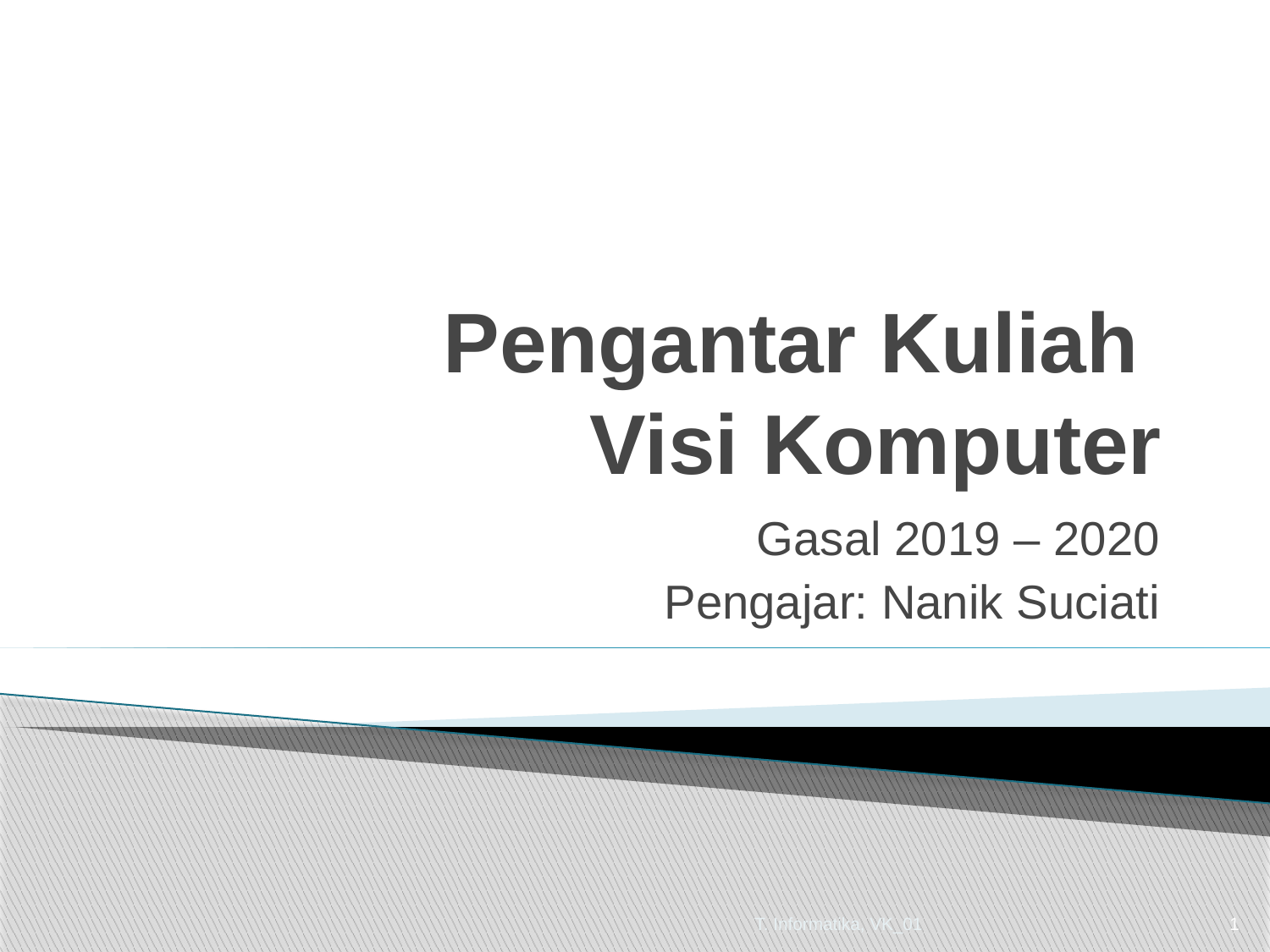

# Pengantar Kuliah Visi Komputer
Gasal 2019 – 2020
Pengajar: Nanik Suciati
T. Informatika, VK_01
1